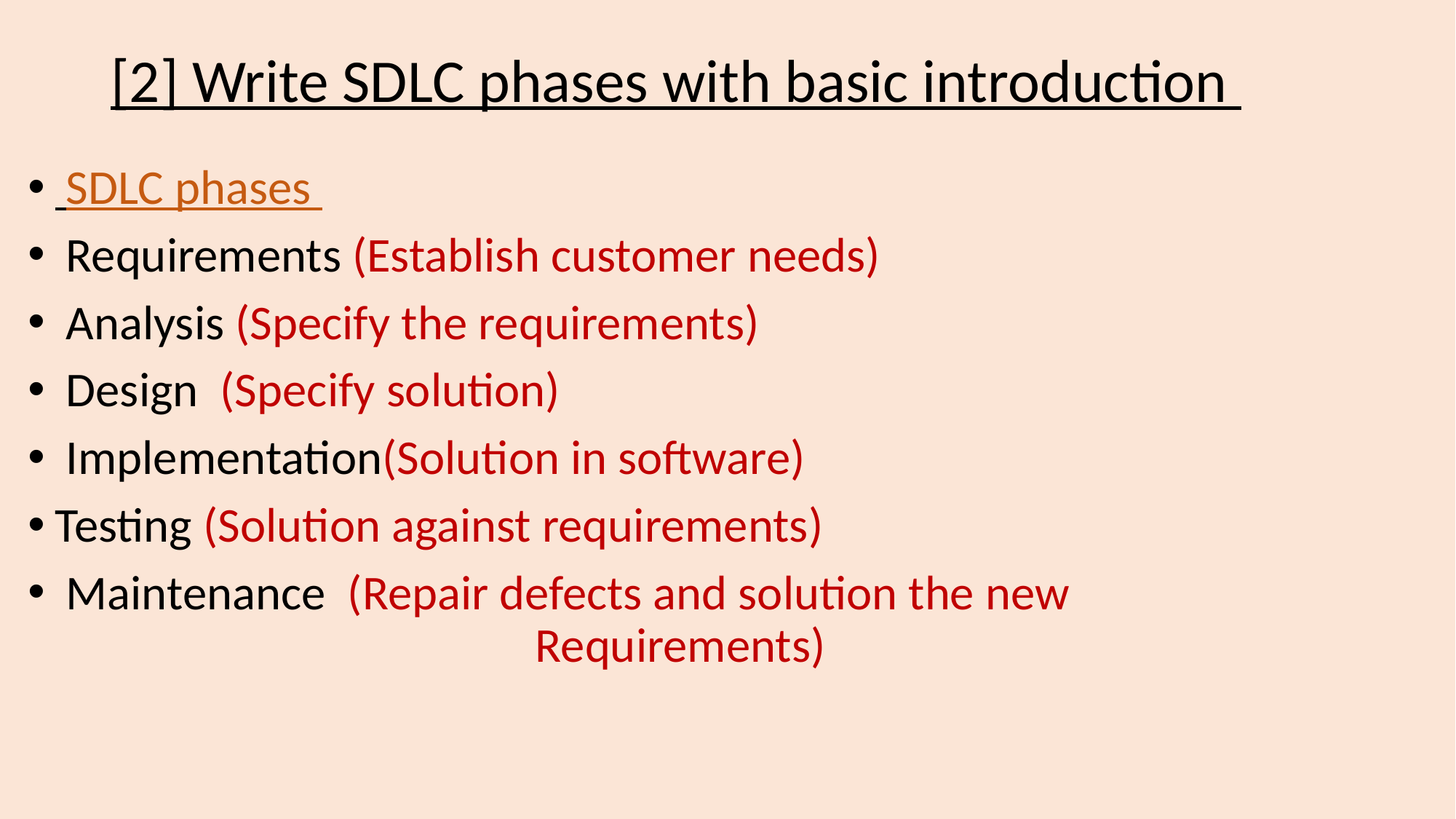

# [2] Write SDLC phases with basic introduction
 SDLC phases
 Requirements (Establish customer needs)
 Analysis (Specify the requirements)
 Design  (Specify solution)
 Implementation(Solution in software)
Testing (Solution against requirements)
 Maintenance  (Repair defects and solution the new                                                                            Requirements)